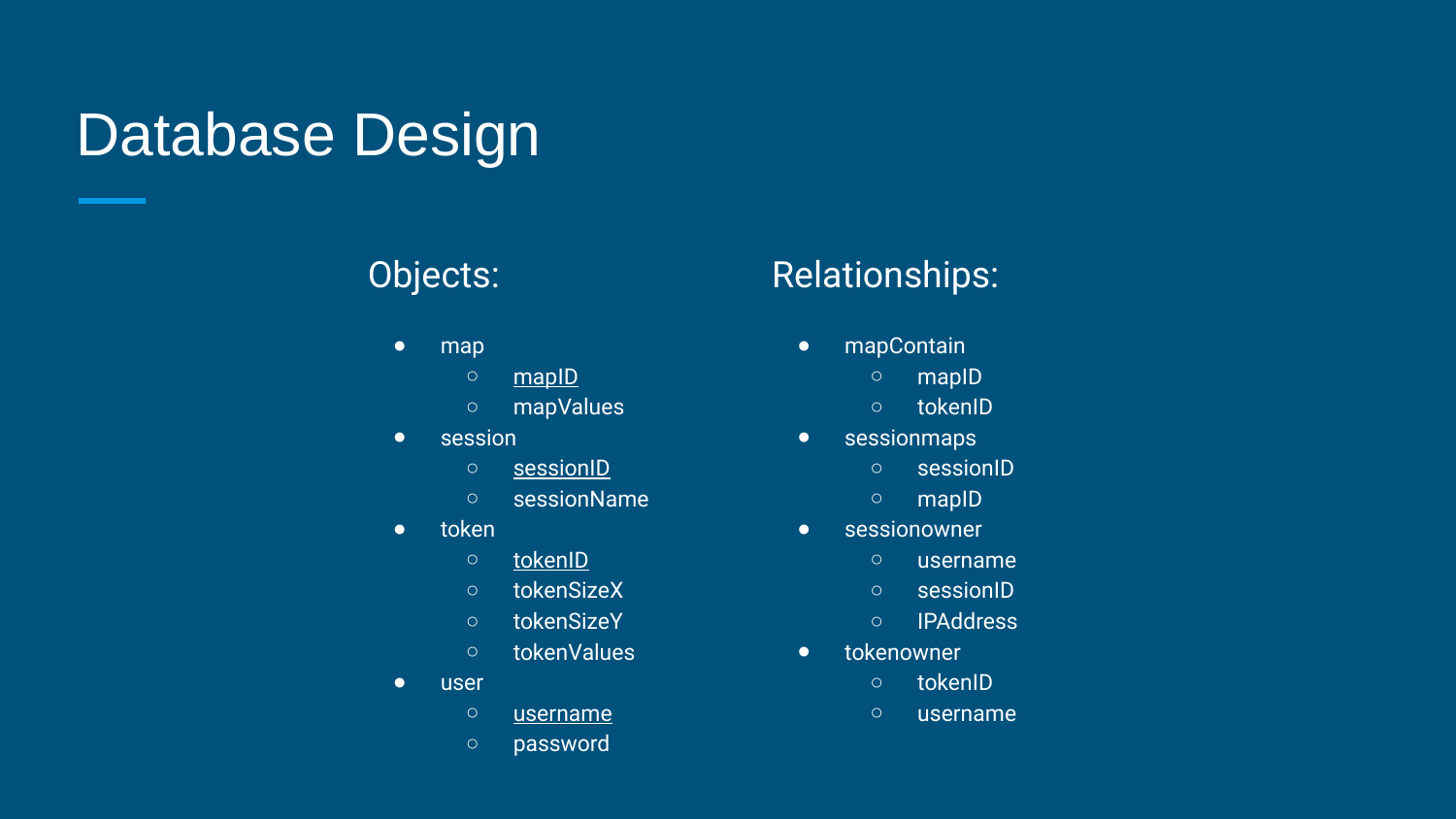

# Database Design
Objects:
map
mapID
mapValues
session
sessionID
sessionName
token
tokenID
tokenSizeX
tokenSizeY
tokenValues
user
username
password
Relationships:
mapContain
mapID
tokenID
sessionmaps
sessionID
mapID
sessionowner
username
sessionID
IPAddress
tokenowner
tokenID
username